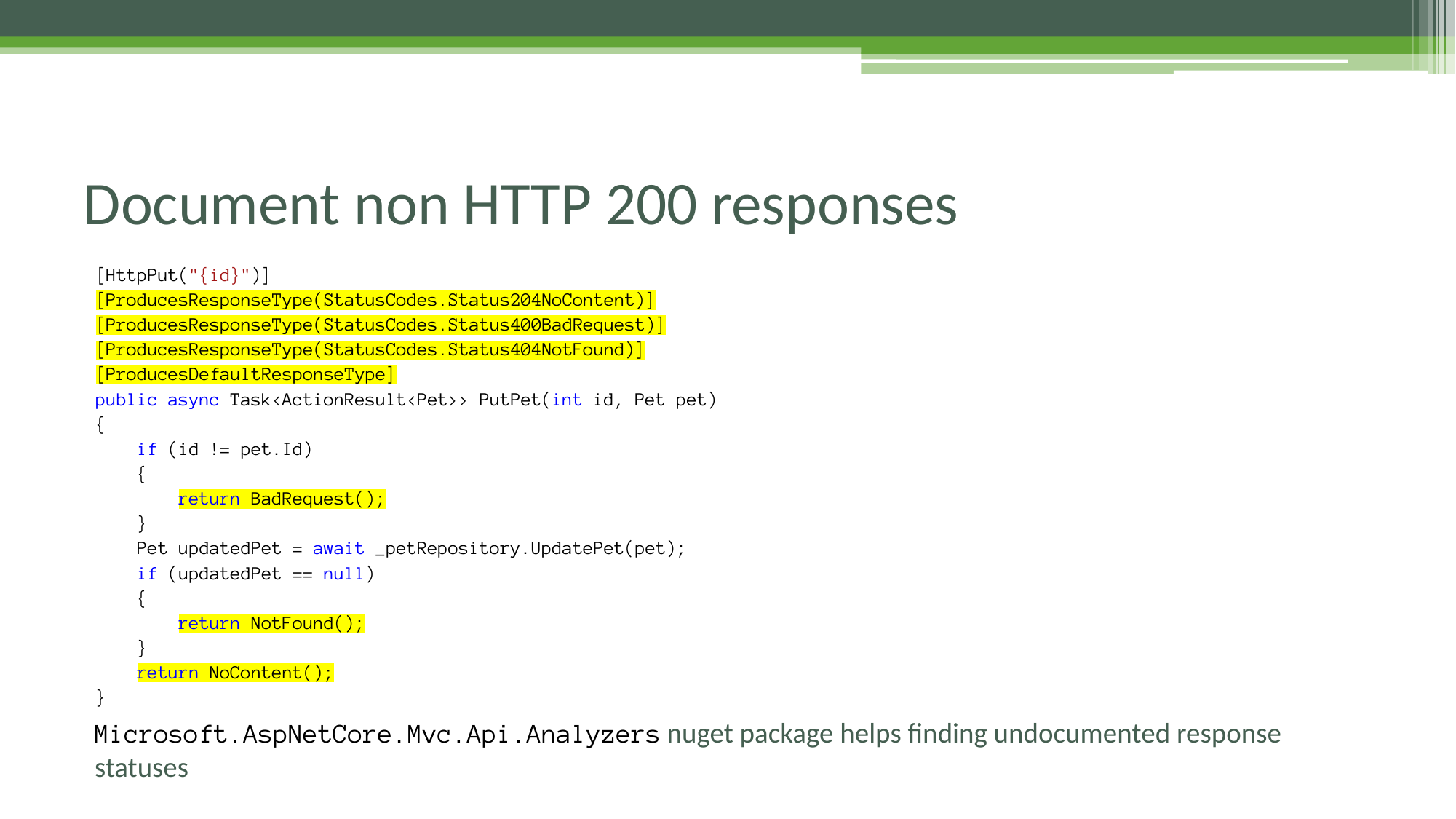

# Document non HTTP 200 responses
[HttpPut("{id}")]
[ProducesResponseType(StatusCodes.Status204NoContent)]
[ProducesResponseType(StatusCodes.Status400BadRequest)]
[ProducesResponseType(StatusCodes.Status404NotFound)]
[ProducesDefaultResponseType]
public async Task<ActionResult<Pet>> PutPet(int id, Pet pet)
{
    if (id != pet.Id)
    {
        return BadRequest();
    }
    Pet updatedPet = await _petRepository.UpdatePet(pet);
    if (updatedPet == null)
    {
        return NotFound();
    }
    return NoContent();
}
Microsoft.AspNetCore.Mvc.Api.Analyzers nuget package helps finding undocumented response statuses